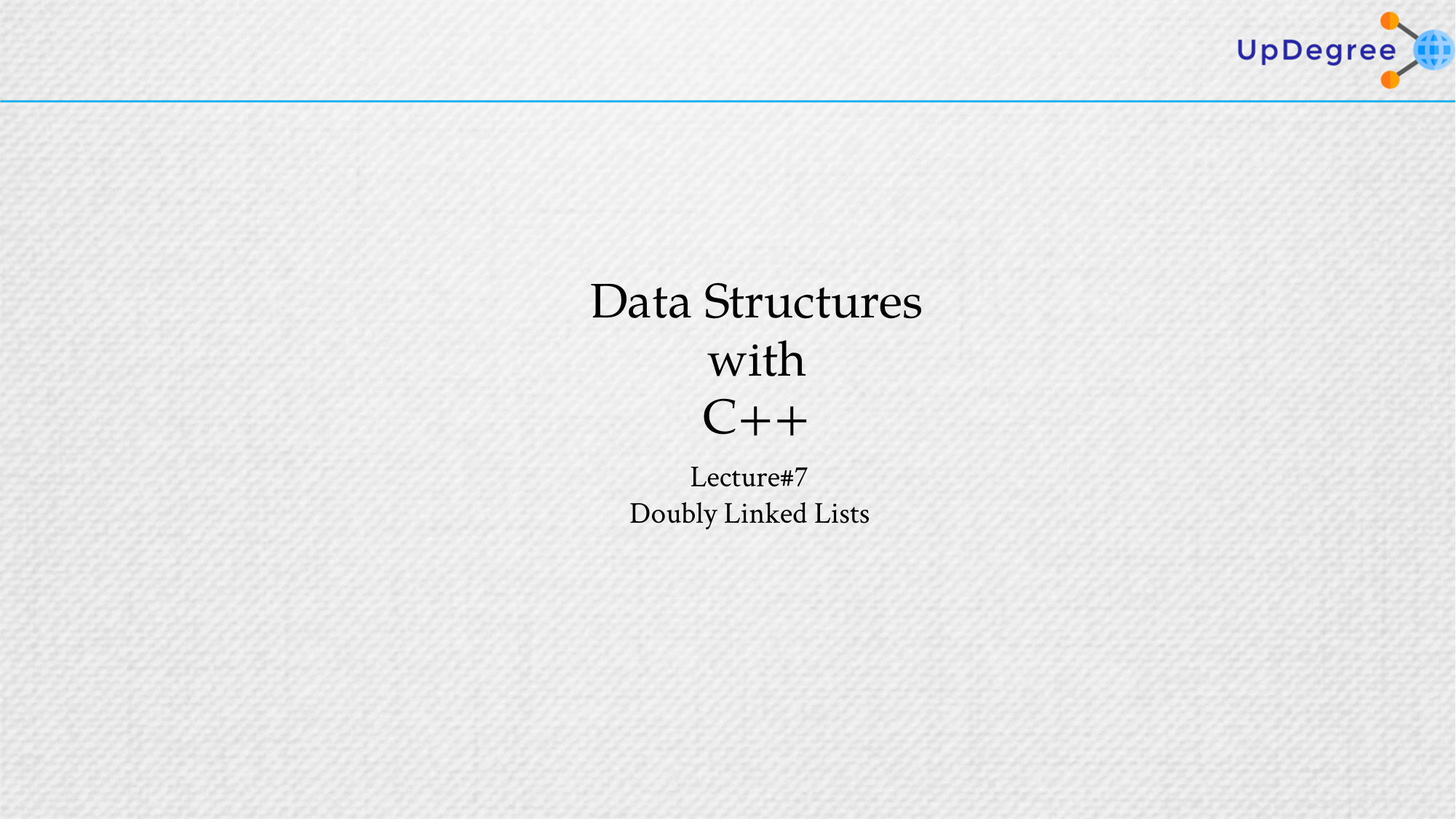

Data Structures
with
C++
         Lecture#7
Doubly Linked Lists